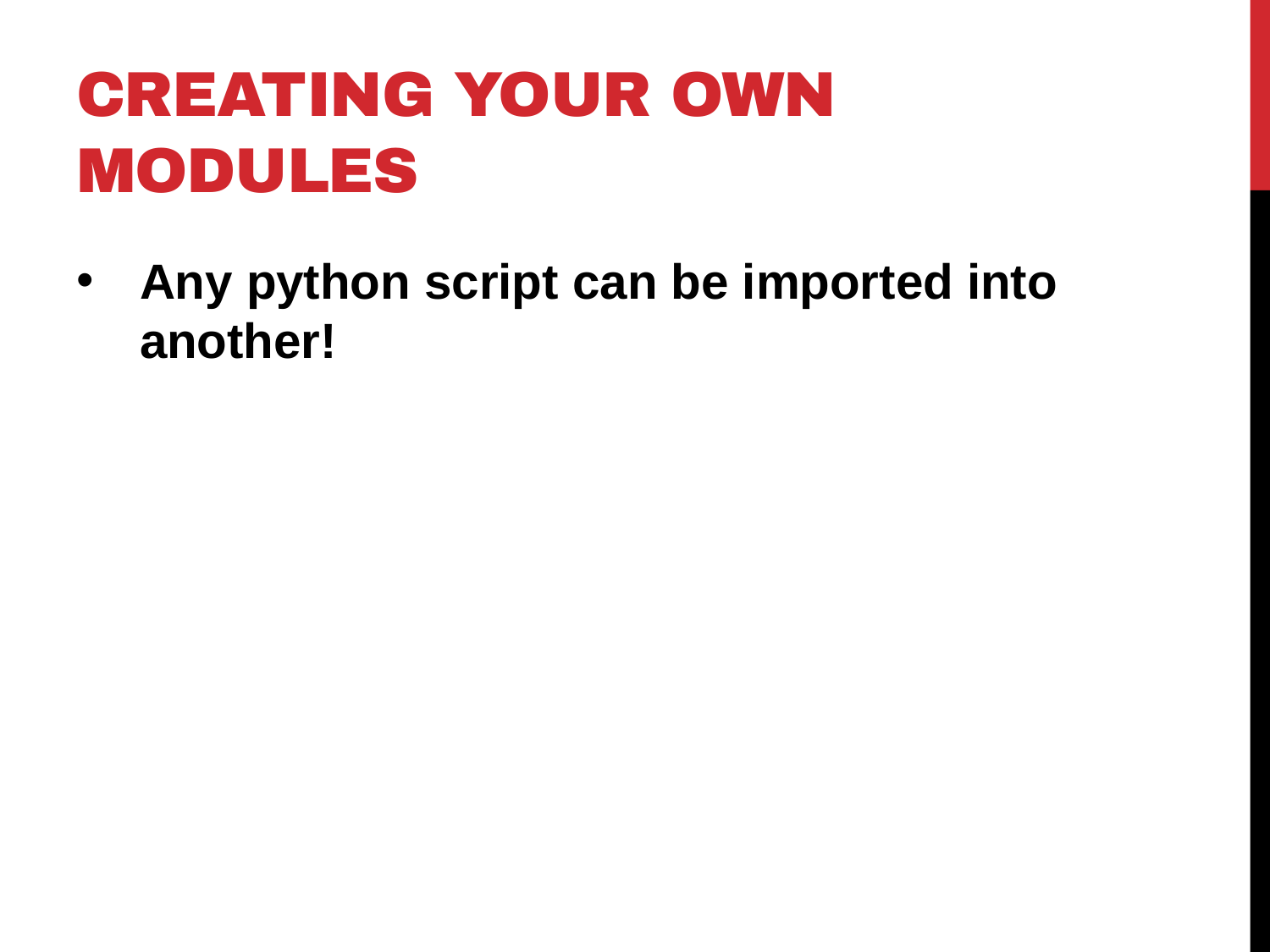

# creating your own modules
Any python script can be imported into another!